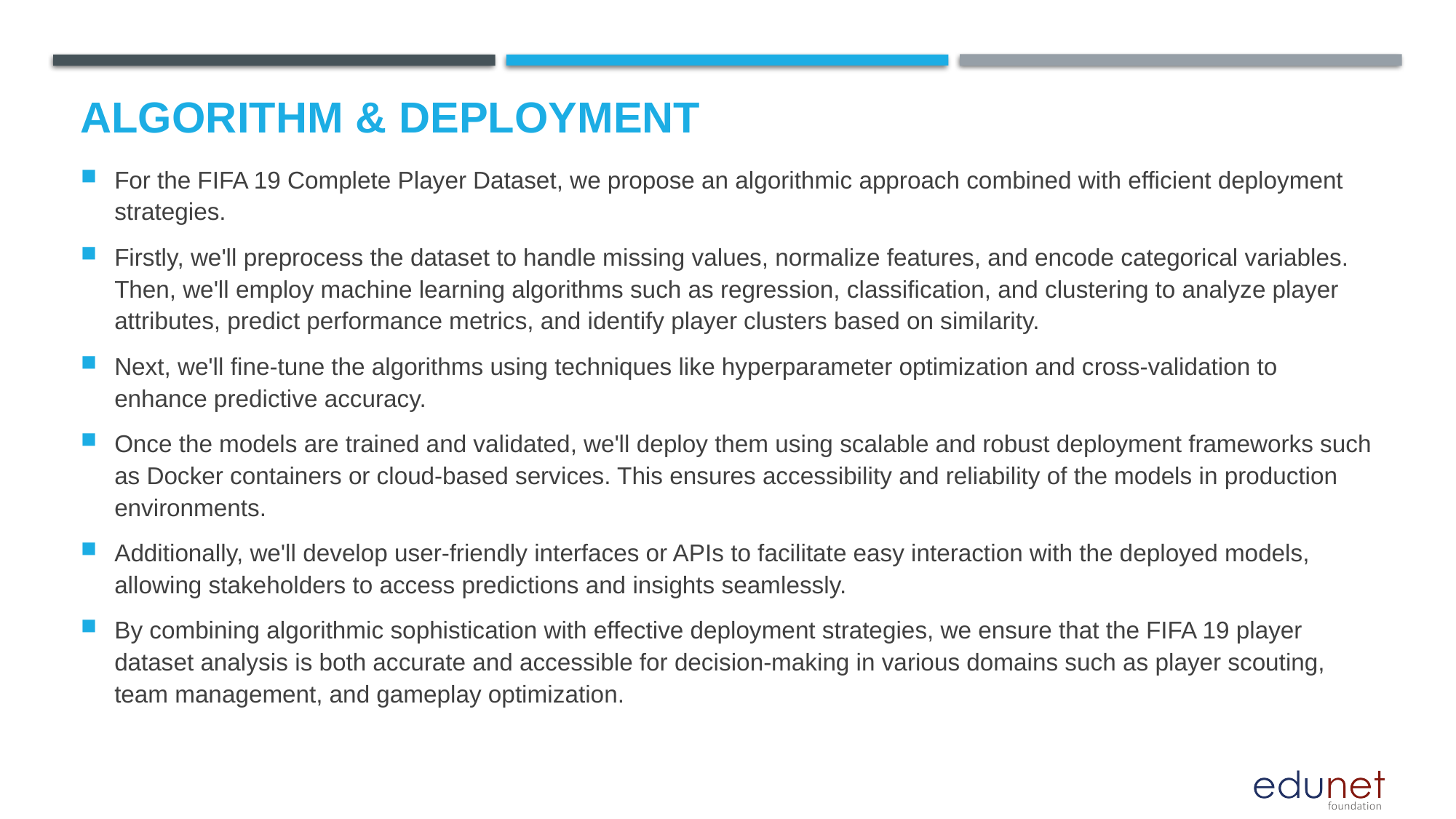

# Algorithm & Deployment
For the FIFA 19 Complete Player Dataset, we propose an algorithmic approach combined with efficient deployment strategies.
Firstly, we'll preprocess the dataset to handle missing values, normalize features, and encode categorical variables. Then, we'll employ machine learning algorithms such as regression, classification, and clustering to analyze player attributes, predict performance metrics, and identify player clusters based on similarity.
Next, we'll fine-tune the algorithms using techniques like hyperparameter optimization and cross-validation to enhance predictive accuracy.
Once the models are trained and validated, we'll deploy them using scalable and robust deployment frameworks such as Docker containers or cloud-based services. This ensures accessibility and reliability of the models in production environments.
Additionally, we'll develop user-friendly interfaces or APIs to facilitate easy interaction with the deployed models, allowing stakeholders to access predictions and insights seamlessly.
By combining algorithmic sophistication with effective deployment strategies, we ensure that the FIFA 19 player dataset analysis is both accurate and accessible for decision-making in various domains such as player scouting, team management, and gameplay optimization.